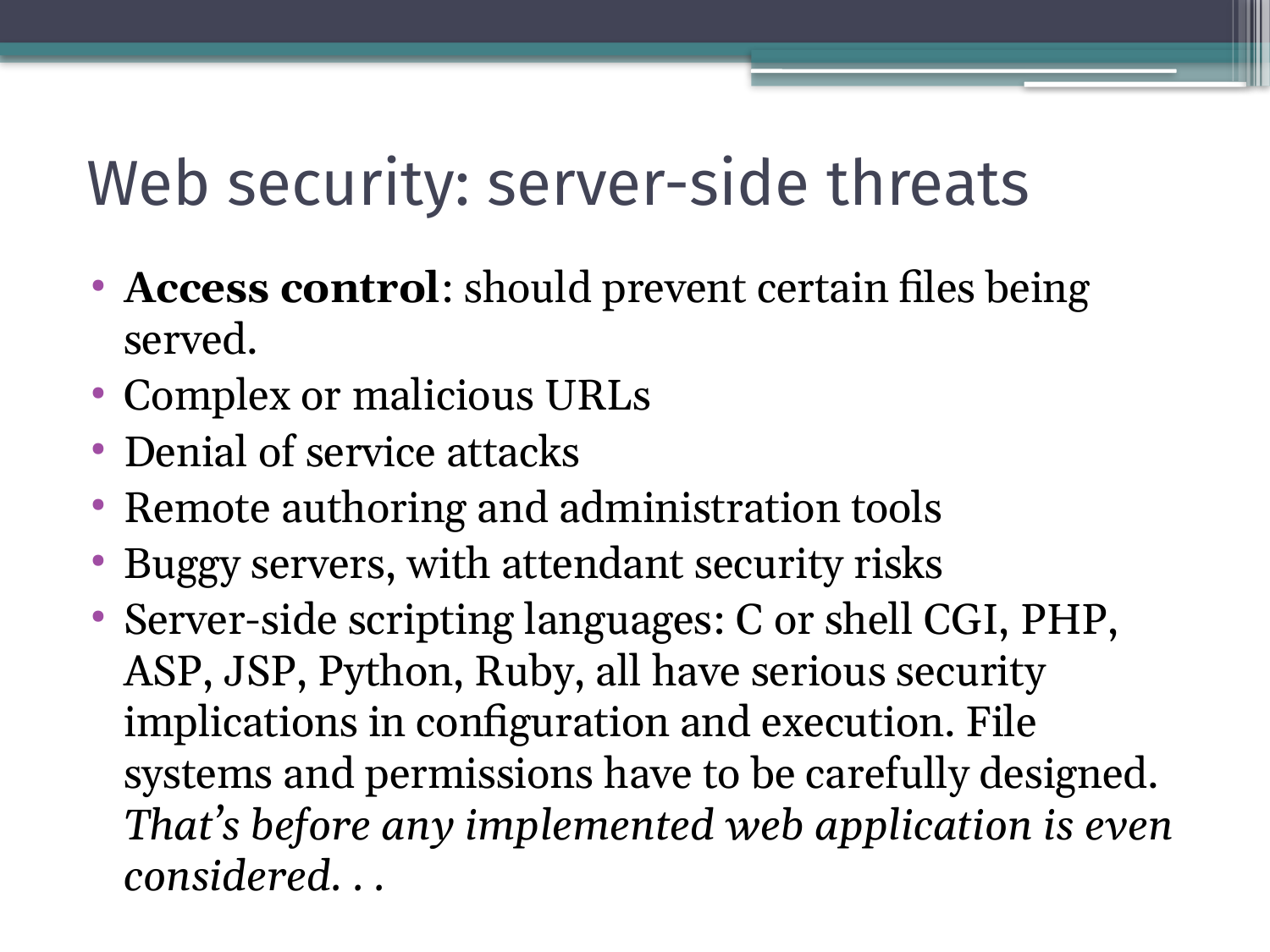

# Web security: server-side threats
Access control: should prevent certain files being served.
Complex or malicious URLs
Denial of service attacks
Remote authoring and administration tools
Buggy servers, with attendant security risks
Server-side scripting languages: C or shell CGI, PHP, ASP, JSP, Python, Ruby, all have serious security implications in configuration and execution. File systems and permissions have to be carefully designed. That’s before any implemented web application is even considered. . .